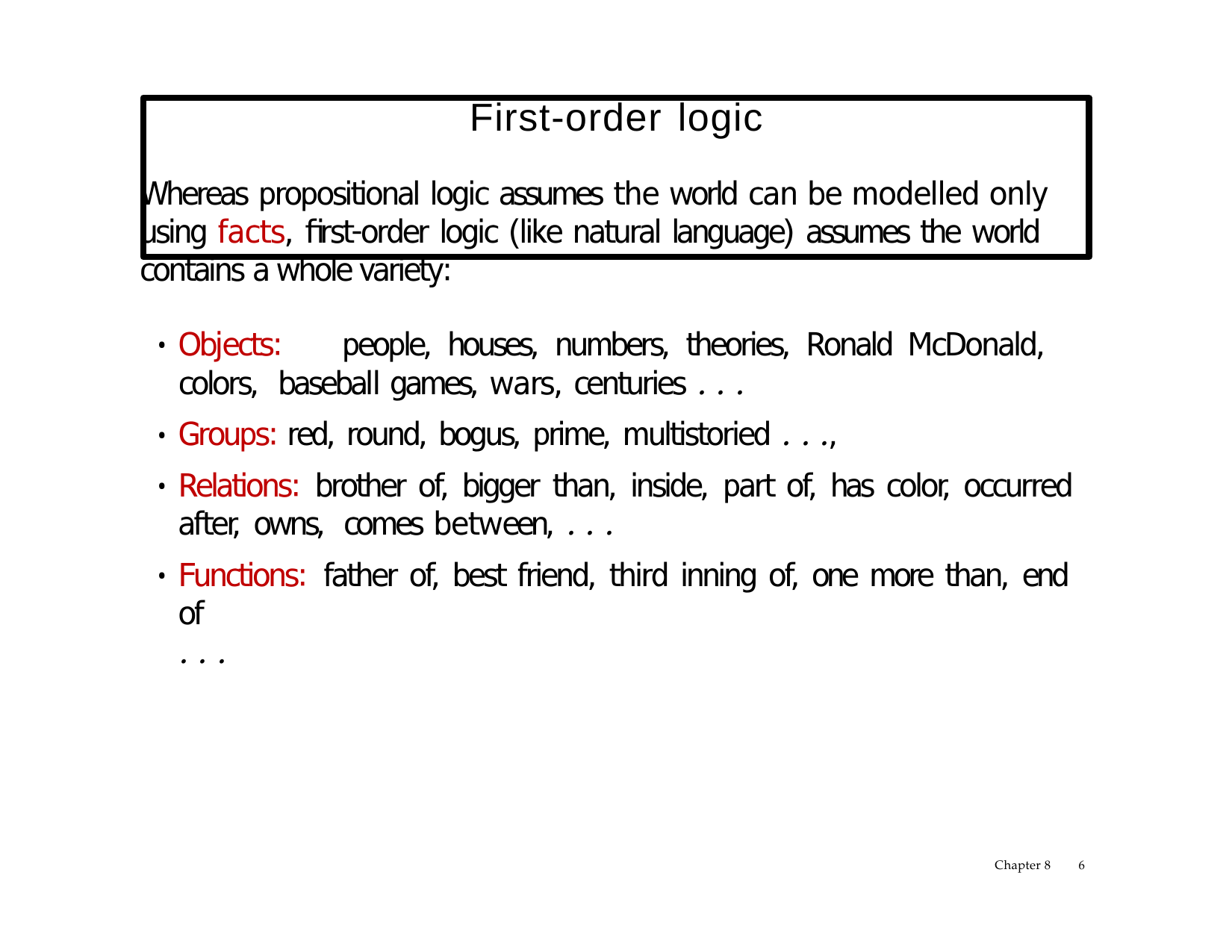

# First-order logic
Whereas propositional logic assumes the world can be modelled only using facts, first-order logic (like natural language) assumes the world contains a whole variety:

Objects:	people, houses, numbers, theories, Ronald McDonald, colors,  baseball games, wars, centuries . . .
Groups: red, round, bogus, prime, multistoried . . .,
Relations: brother of, bigger than, inside, part of, has color, occurred after, owns,  comes between, . . .
Functions: father of, best friend, third inning of, one more than, end of
. . .
Chapter 8
6